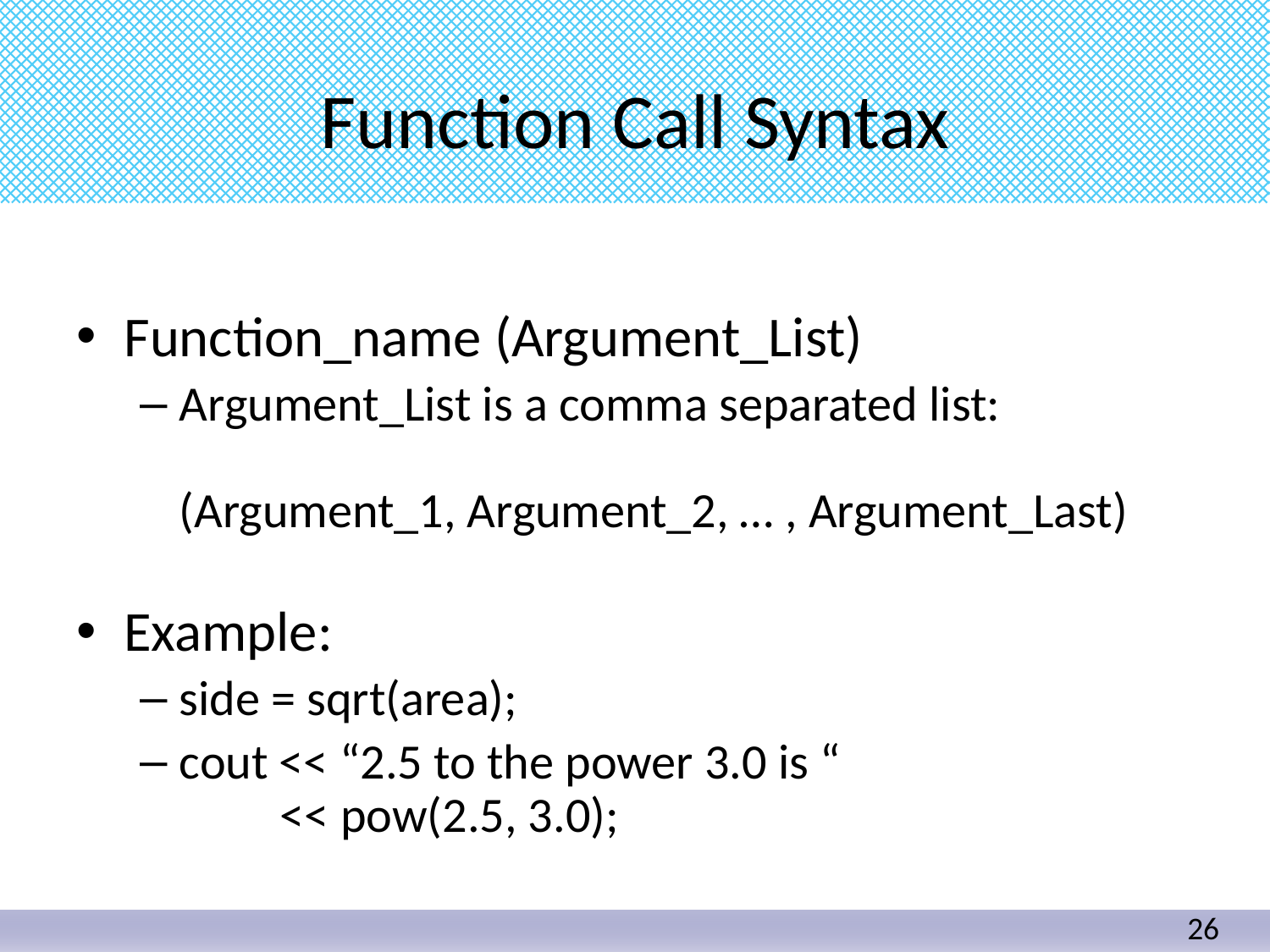

# Function Call Syntax

Function_name (Argument_List)
Argument_List is a comma separated list:
(Argument_1, Argument_2, … , Argument_Last)
Example:
side = sqrt(area);
cout << “2.5 to the power 3.0 is “
         << pow(2.5, 3.0);